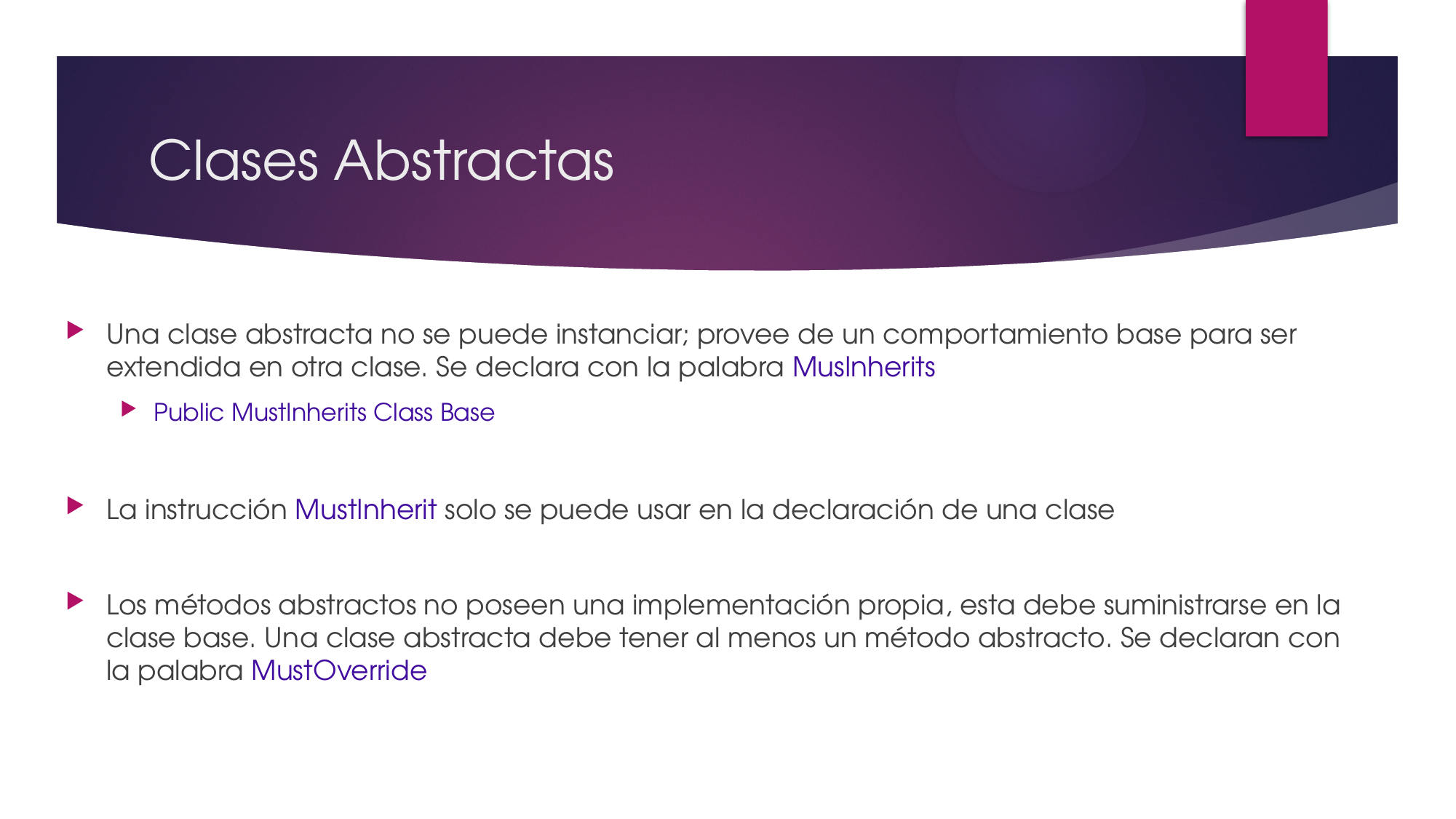

# Clases Abstractas
Una clase abstracta no se puede instanciar; provee de un comportamiento base para ser extendida en otra clase. Se declara con la palabra MusInherits
Public MustInherits Class Base

La instrucción MustInherit solo se puede usar en la declaración de una clase

Los métodos abstractos no poseen una implementación propia, esta debe suministrarse en la clase base. Una clase abstracta debe tener al menos un método abstracto. Se declaran con la palabra MustOverride